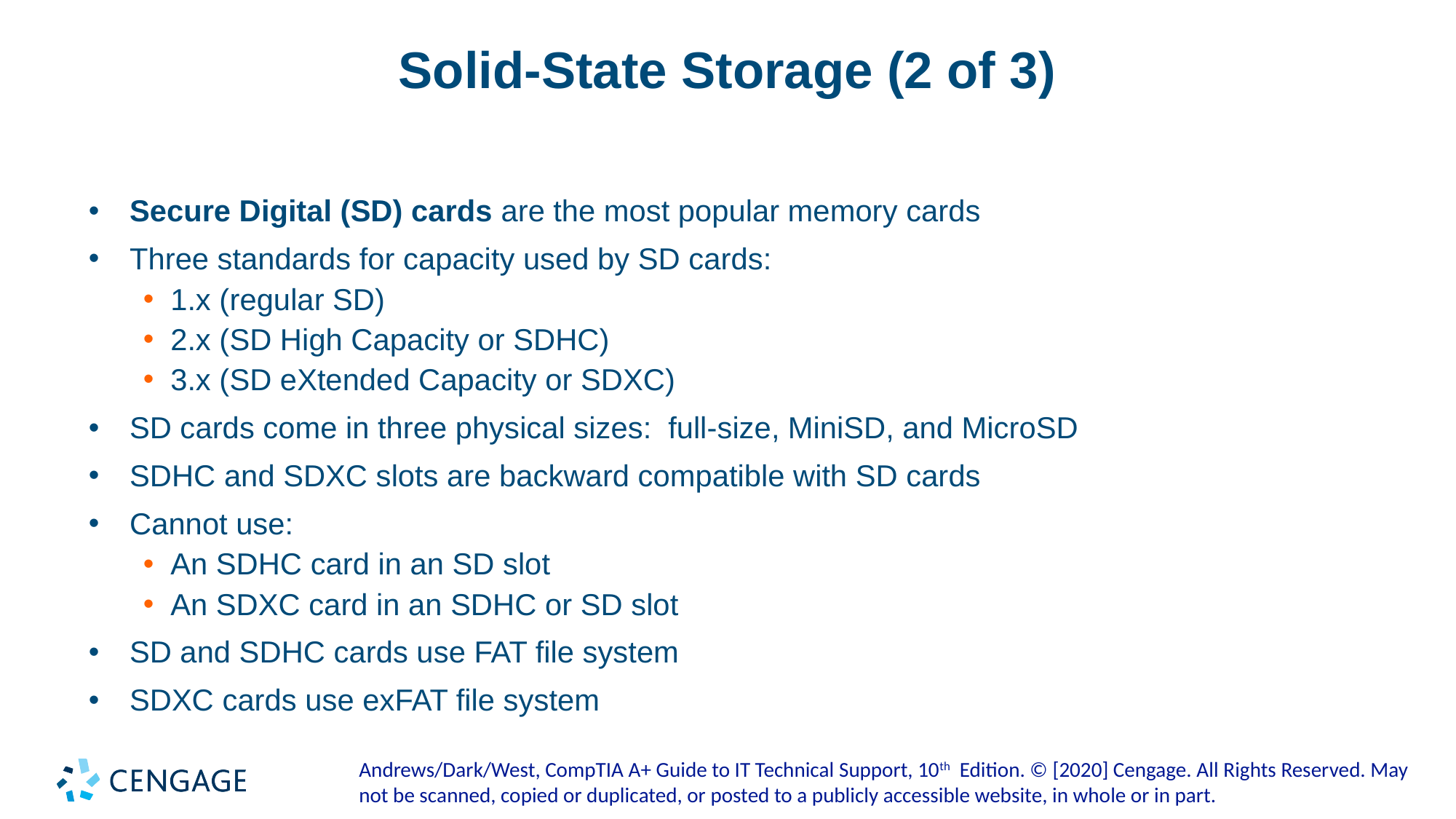

# Solid-State Storage (2 of 3)
Secure Digital (SD) cards are the most popular memory cards
Three standards for capacity used by SD cards:
1.x (regular SD)
2.x (SD High Capacity or SDHC)
3.x (SD eXtended Capacity or SDXC)
SD cards come in three physical sizes:  full-size, MiniSD, and MicroSD
SDHC and SDXC slots are backward compatible with SD cards
Cannot use:
An SDHC card in an SD slot
An SDXC card in an SDHC or SD slot
SD and SDHC cards use FAT file system
SDXC cards use exFAT file system